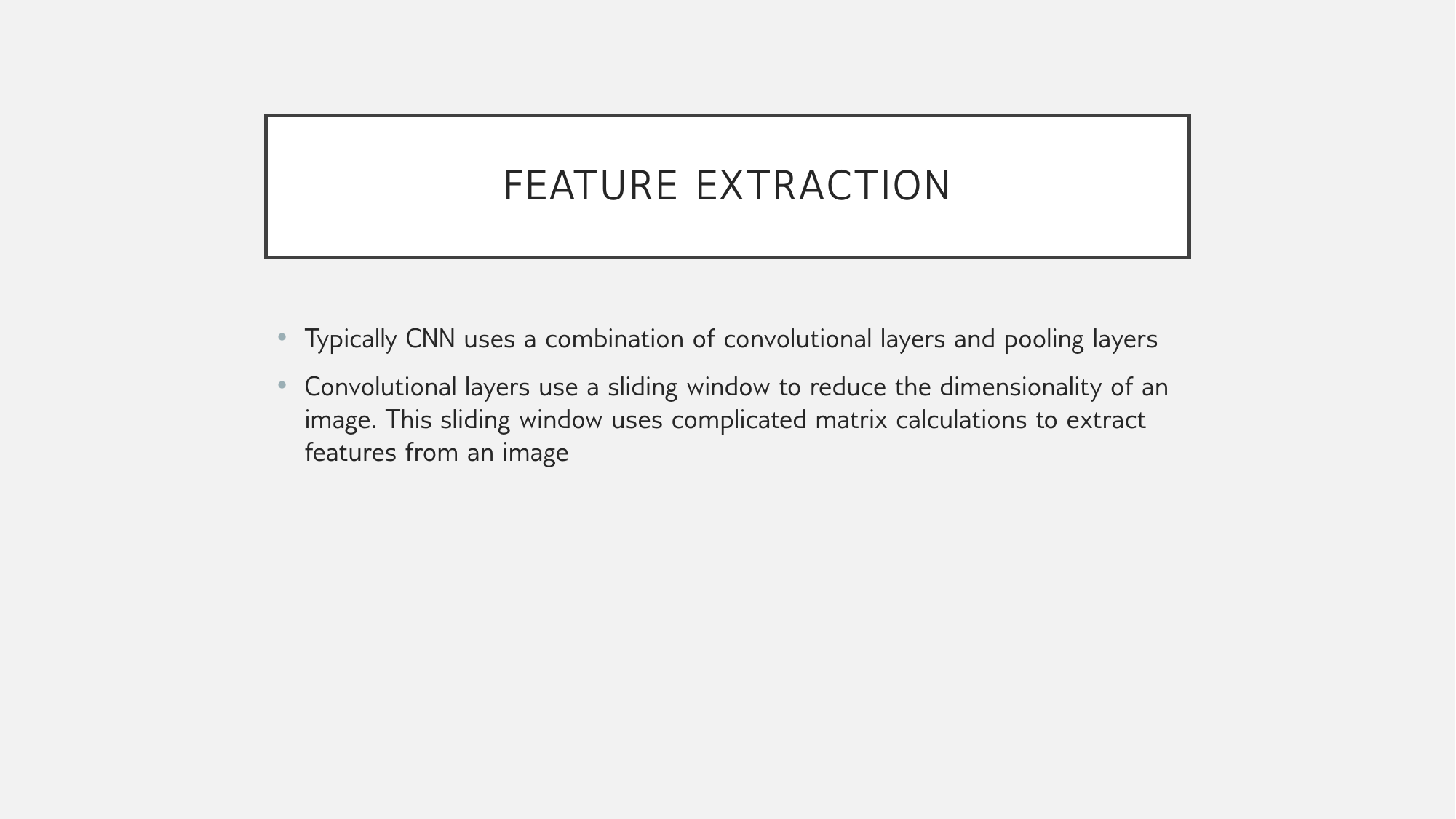

# Feature Extraction
Typically CNN uses a combination of convolutional layers and pooling layers
Convolutional layers use a sliding window to reduce the dimensionality of an image. This sliding window uses complicated matrix calculations to extract features from an image